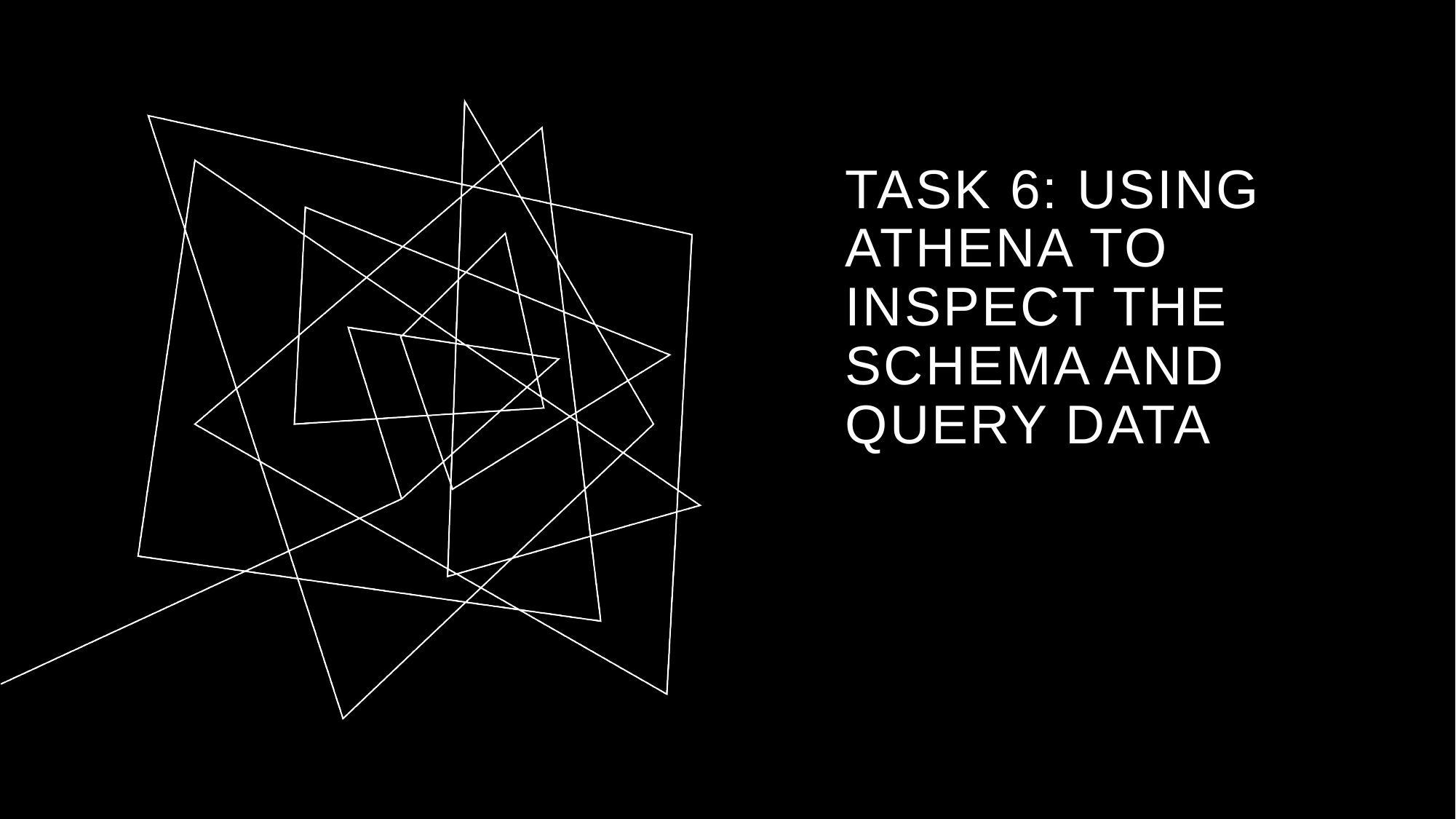

# Task 6: Using Athena to inspect the schema and query data